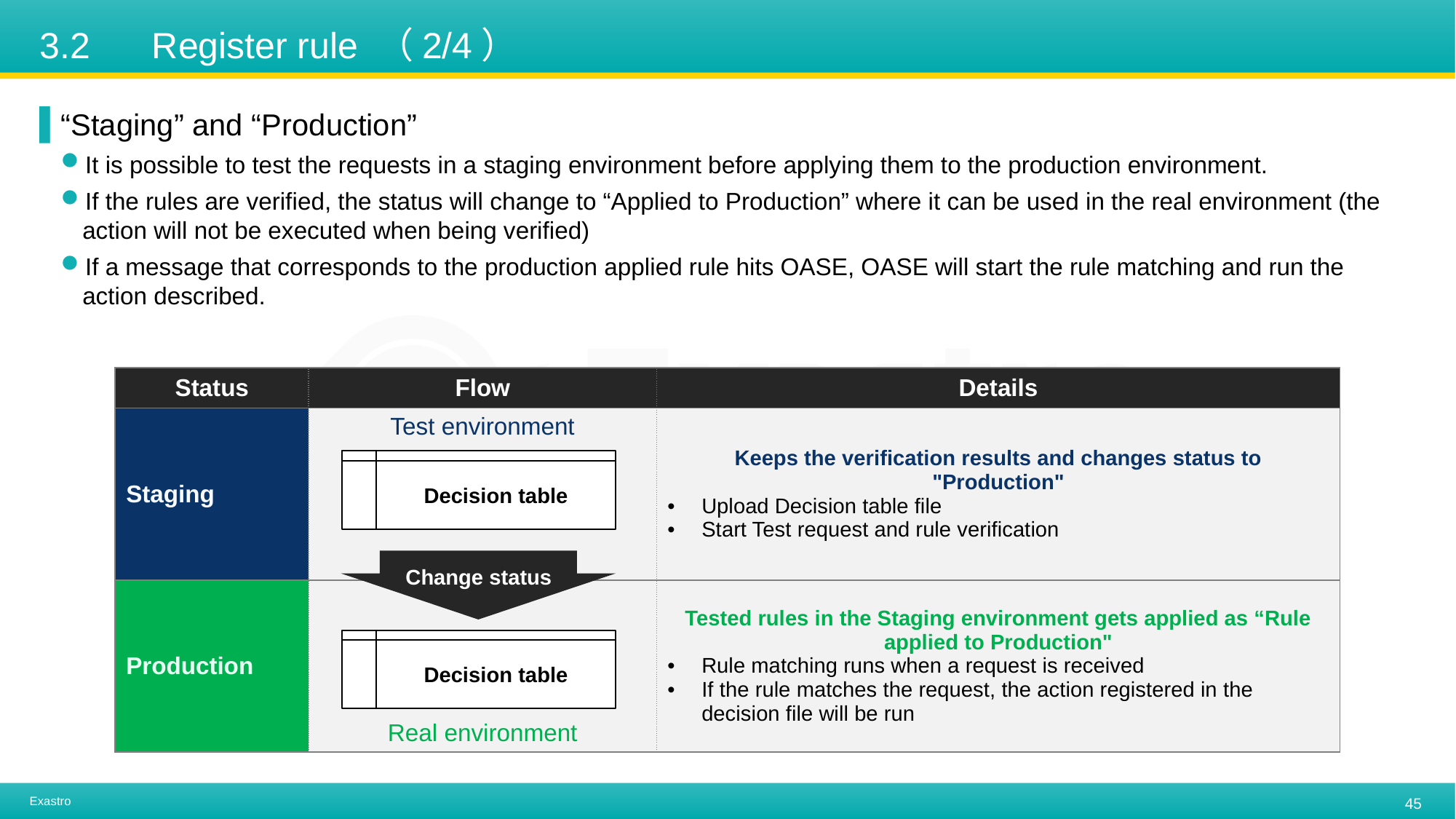

# 3.2　 Register rule （2/4）
“Staging” and “Production”
It is possible to test the requests in a staging environment before applying them to the production environment.
If the rules are verified, the status will change to “Applied to Production” where it can be used in the real environment (the action will not be executed when being verified)
If a message that corresponds to the production applied rule hits OASE, OASE will start the rule matching and run the action described.
| Status | Flow | Details |
| --- | --- | --- |
| Staging | Test environment | Keeps the verification results and changes status to "Production" Upload Decision table file Start Test request and rule verification |
| Production | Real environment | Tested rules in the Staging environment gets applied as “Rule applied to Production" Rule matching runs when a request is received If the rule matches the request, the action registered in the decision file will be run |

Decision table
Change status
Decision table